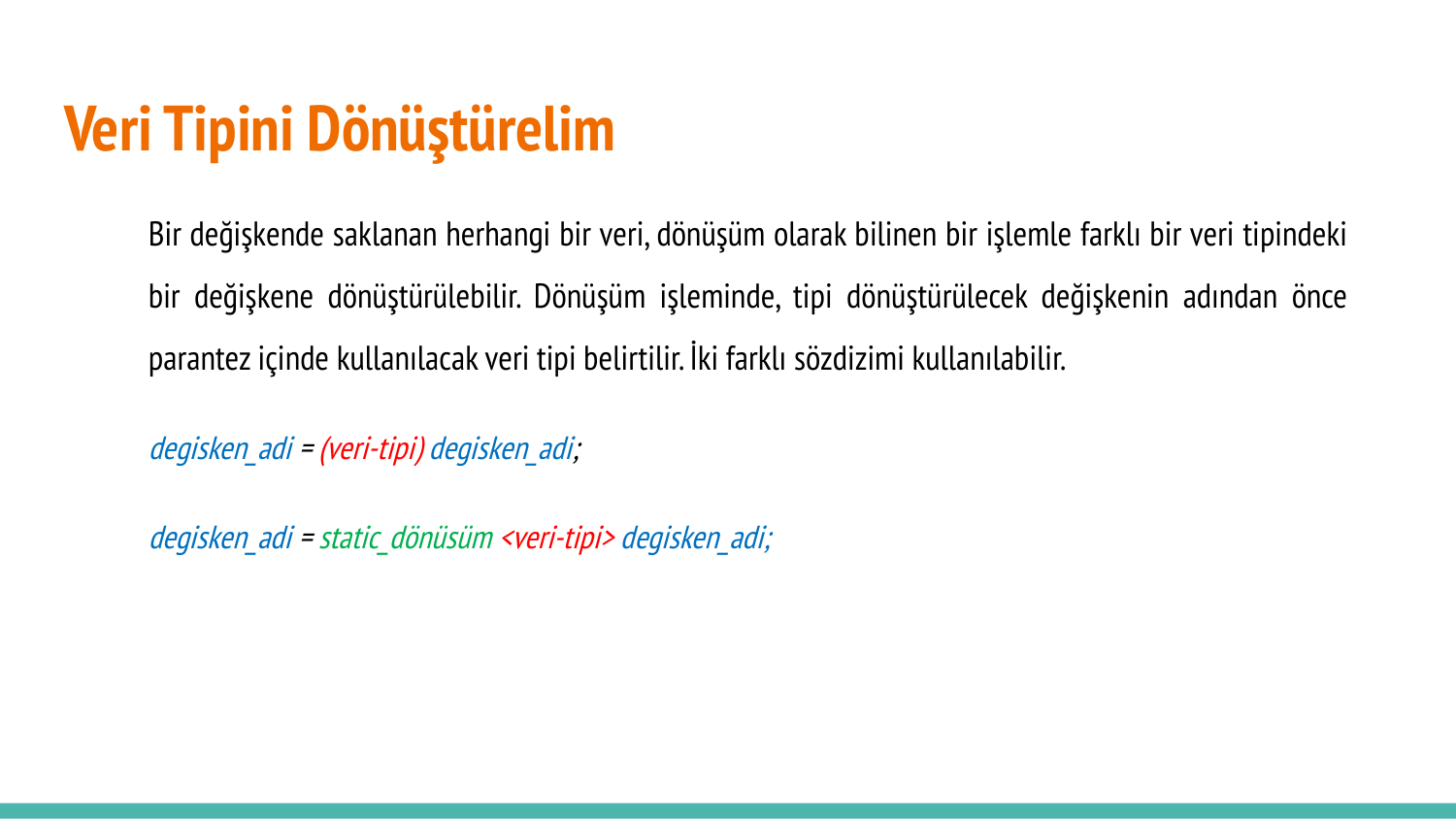

# Veri Tipini Dönüştürelim

Bir değişkende saklanan herhangi bir veri, dönüşüm olarak bilinen bir işlemle farklı bir veri tipindeki bir değişkene dönüştürülebilir. Dönüşüm işleminde, tipi dönüştürülecek değişkenin adından önce parantez içinde kullanılacak veri tipi belirtilir. İki farklı sözdizimi kullanılabilir.

degisken_adi = (veri-tipi) degisken_adi;

degisken_adi = static_dönüsüm <veri-tipi> degisken_adi;